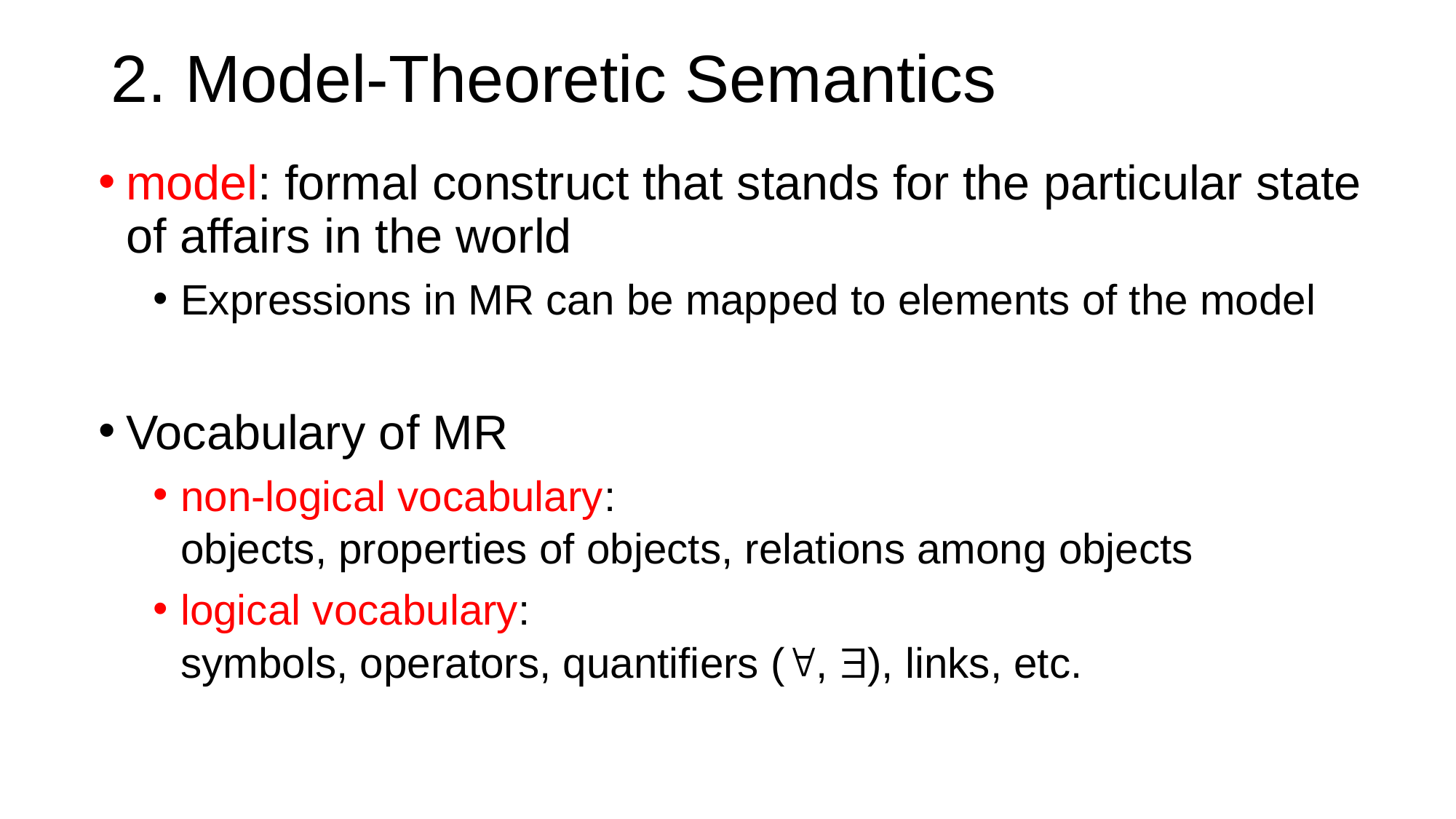

# 2. Model-Theoretic Semantics
model: formal construct that stands for the particular state of affairs in the world
Expressions in MR can be mapped to elements of the model

Vocabulary of MR
non-logical vocabulary:
objects, properties of objects, relations among objects
logical vocabulary:
symbols, operators, quantifiers (∀, ∃), links, etc.